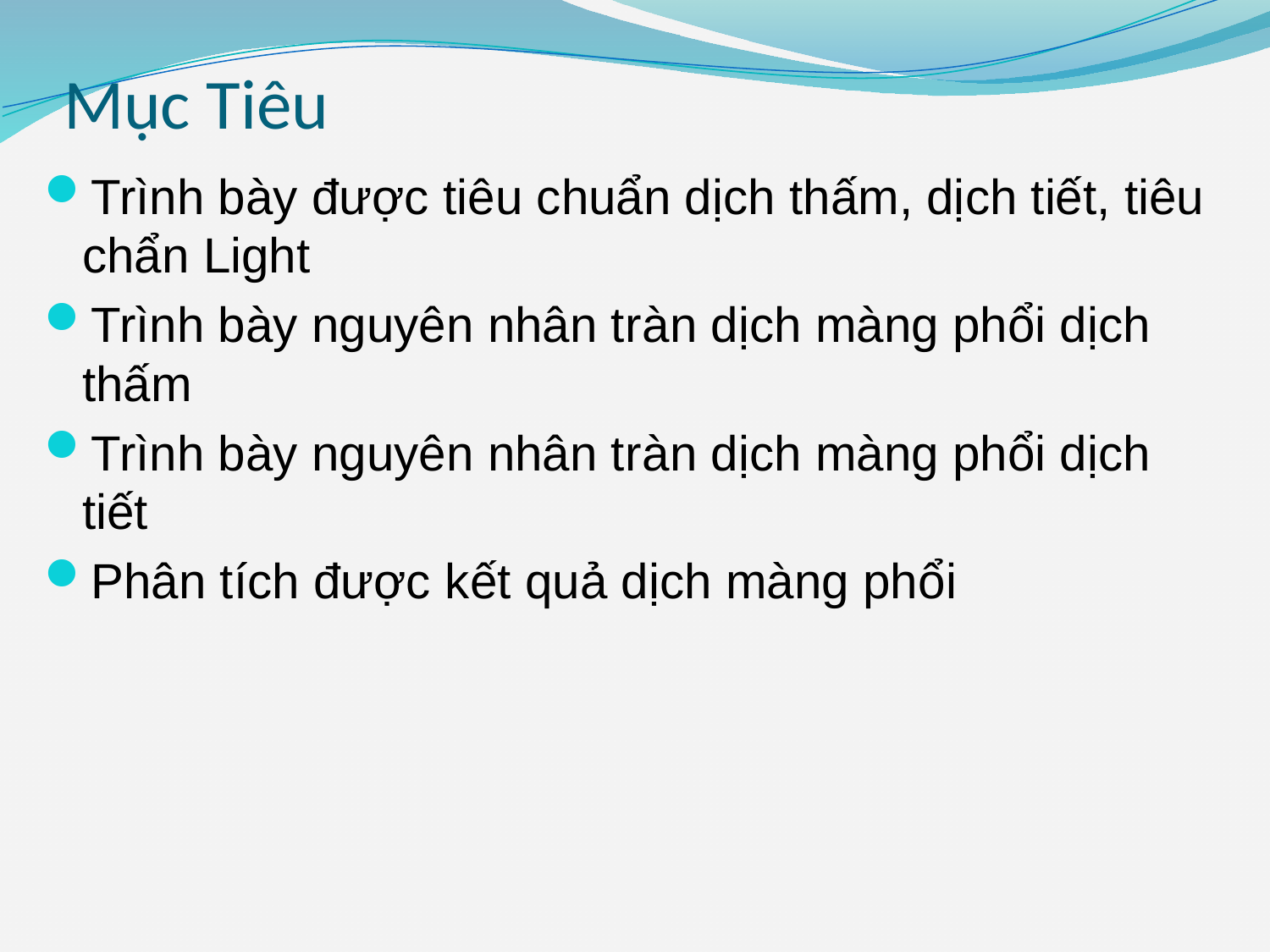

# Mục Tiêu
Trình bày được tiêu chuẩn dịch thấm, dịch tiết, tiêu chẩn Light
Trình bày nguyên nhân tràn dịch màng phổi dịch thấm
Trình bày nguyên nhân tràn dịch màng phổi dịch tiết
Phân tích được kết quả dịch màng phổi